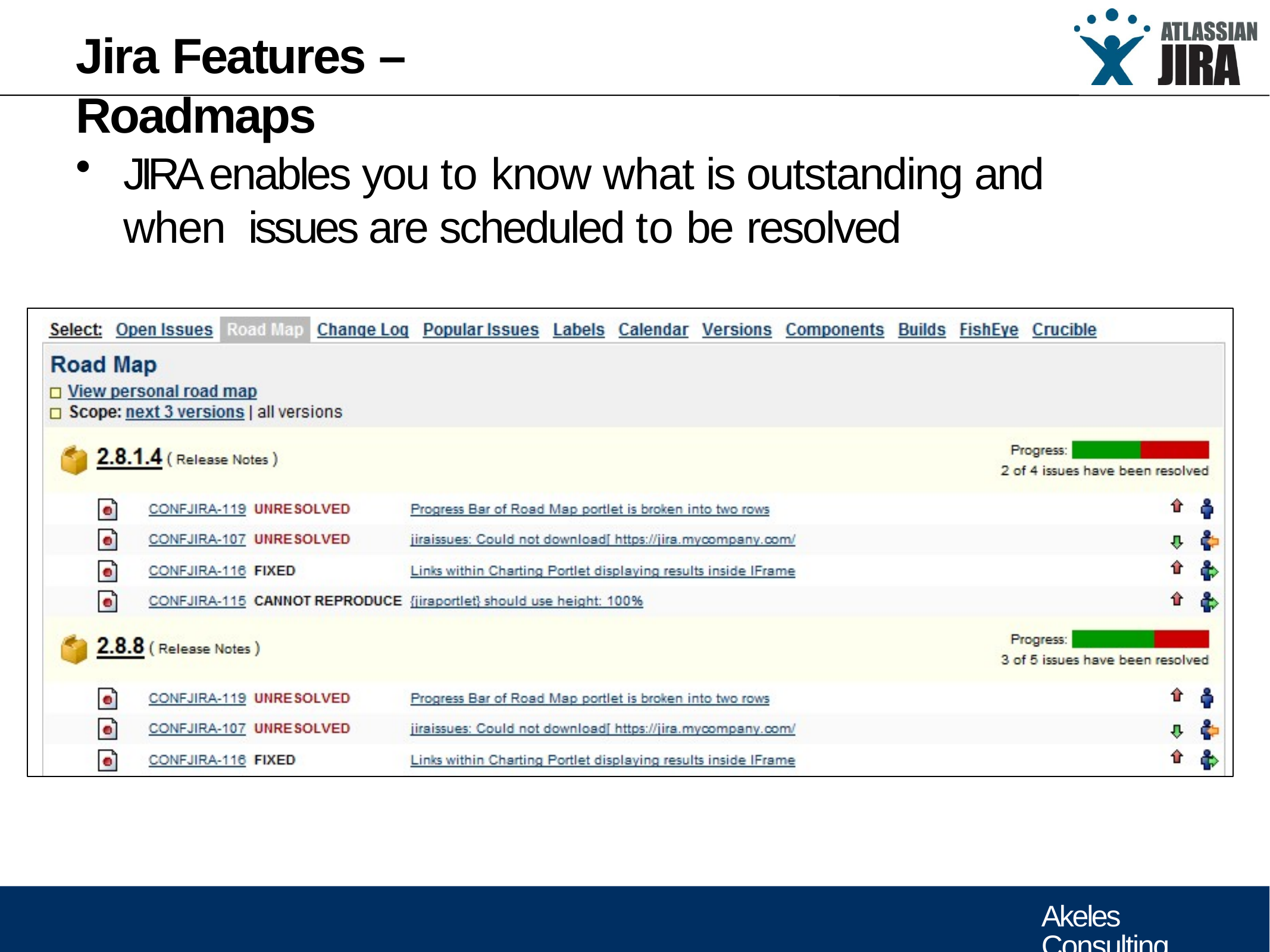

# Jira Features – Roadmaps
JIRA enables you to know what is outstanding and when  issues are scheduled to be resolved

Akeles Consulting